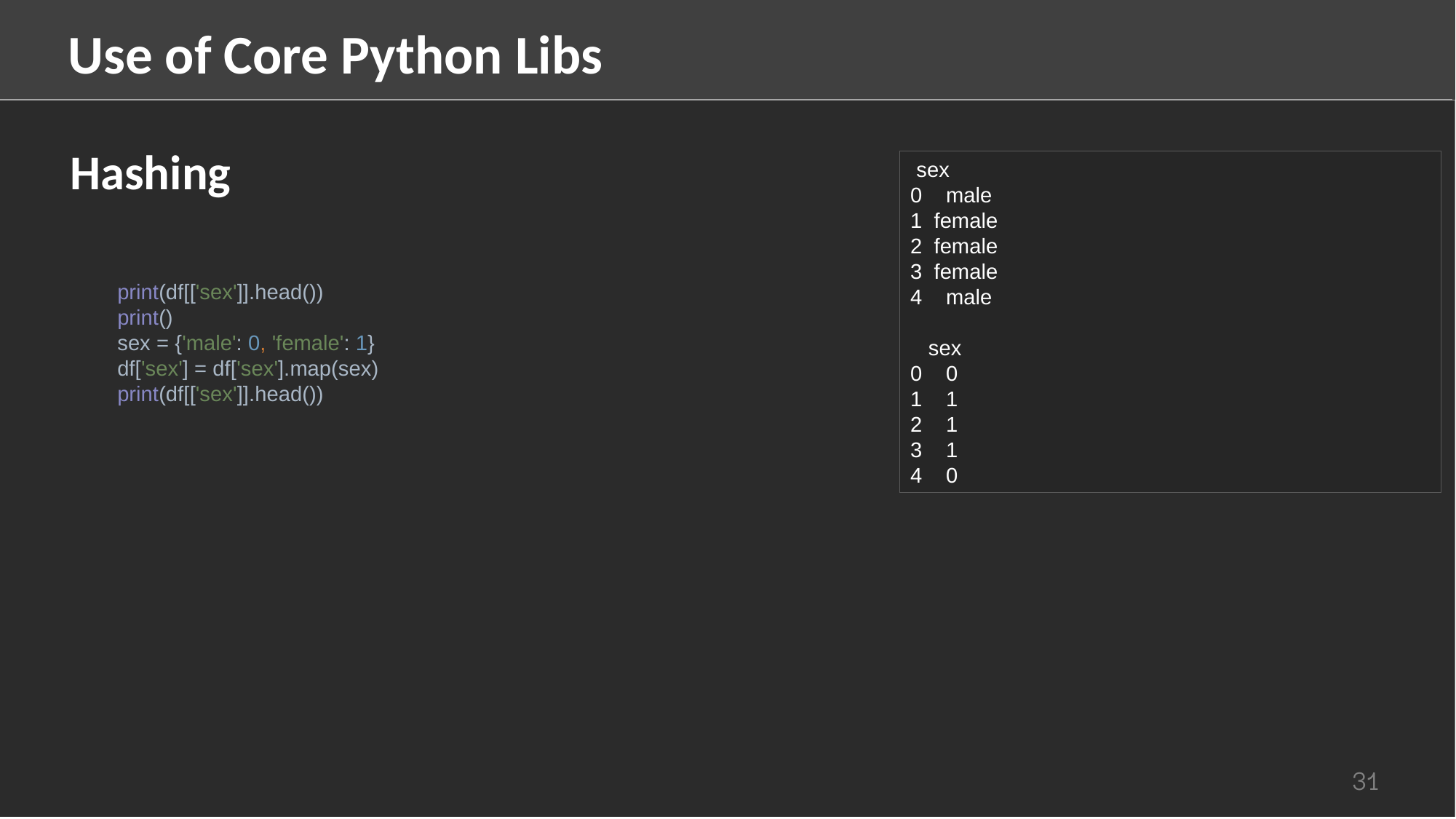

Use of Core Python Libs
Hashing
 sex
0    male
1  female
2  female
3  female
4    male

   sex
0    0
1    1
2    1
3    1
4    0
print(df[['sex']].head())
print()
sex = {'male': 0, 'female': 1}
df['sex'] = df['sex'].map(sex)
print(df[['sex']].head())